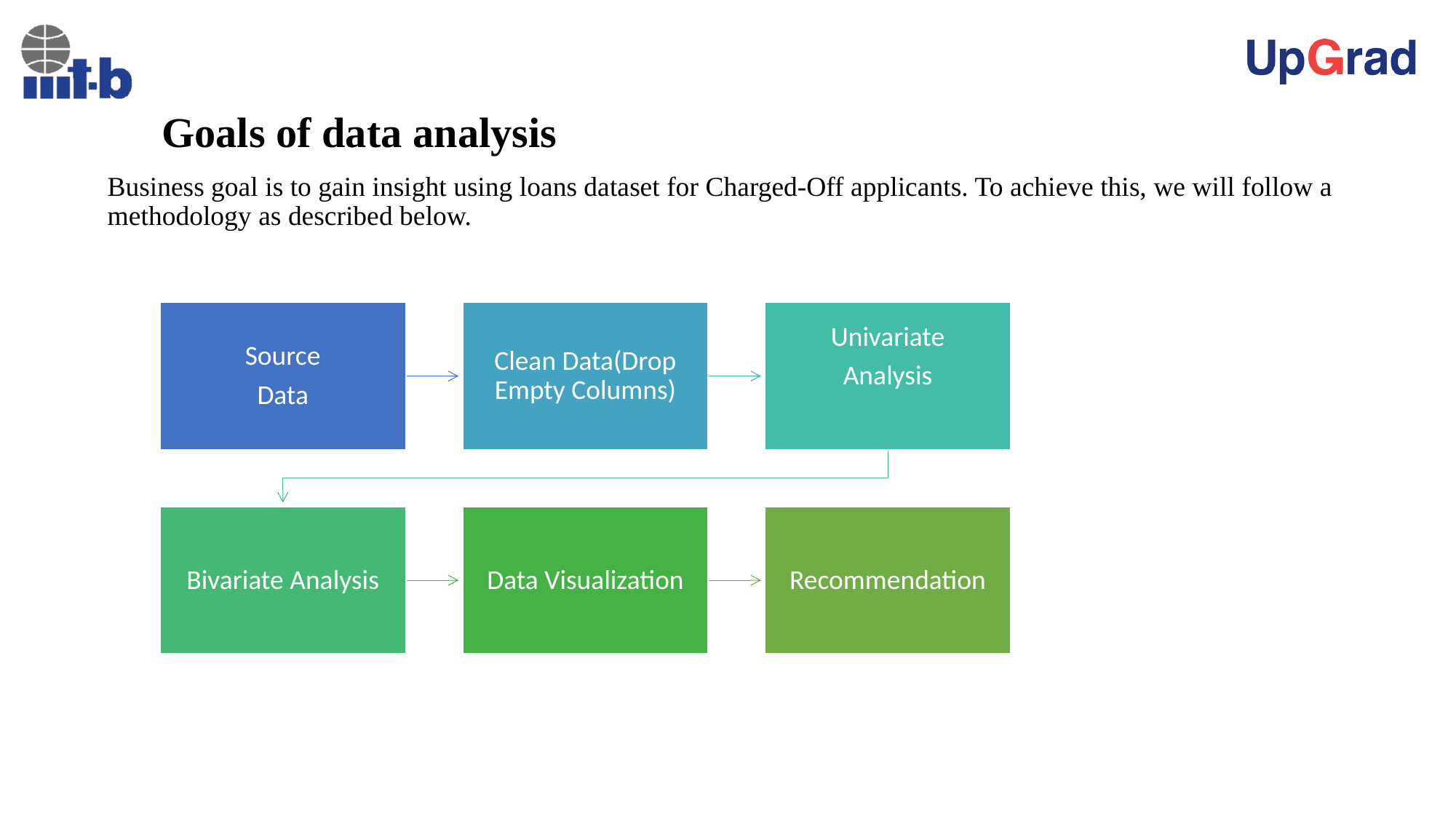

# Goals of data analysis
Business goal is to gain insight using loans dataset for Charged-Off applicants. To achieve this, we will follow a methodology as described below.

Source
Data

Clean Data(Drop Empty Columns)

Univariate
Analysis

Bivariate Analysis

Data Visualization
Recommendation